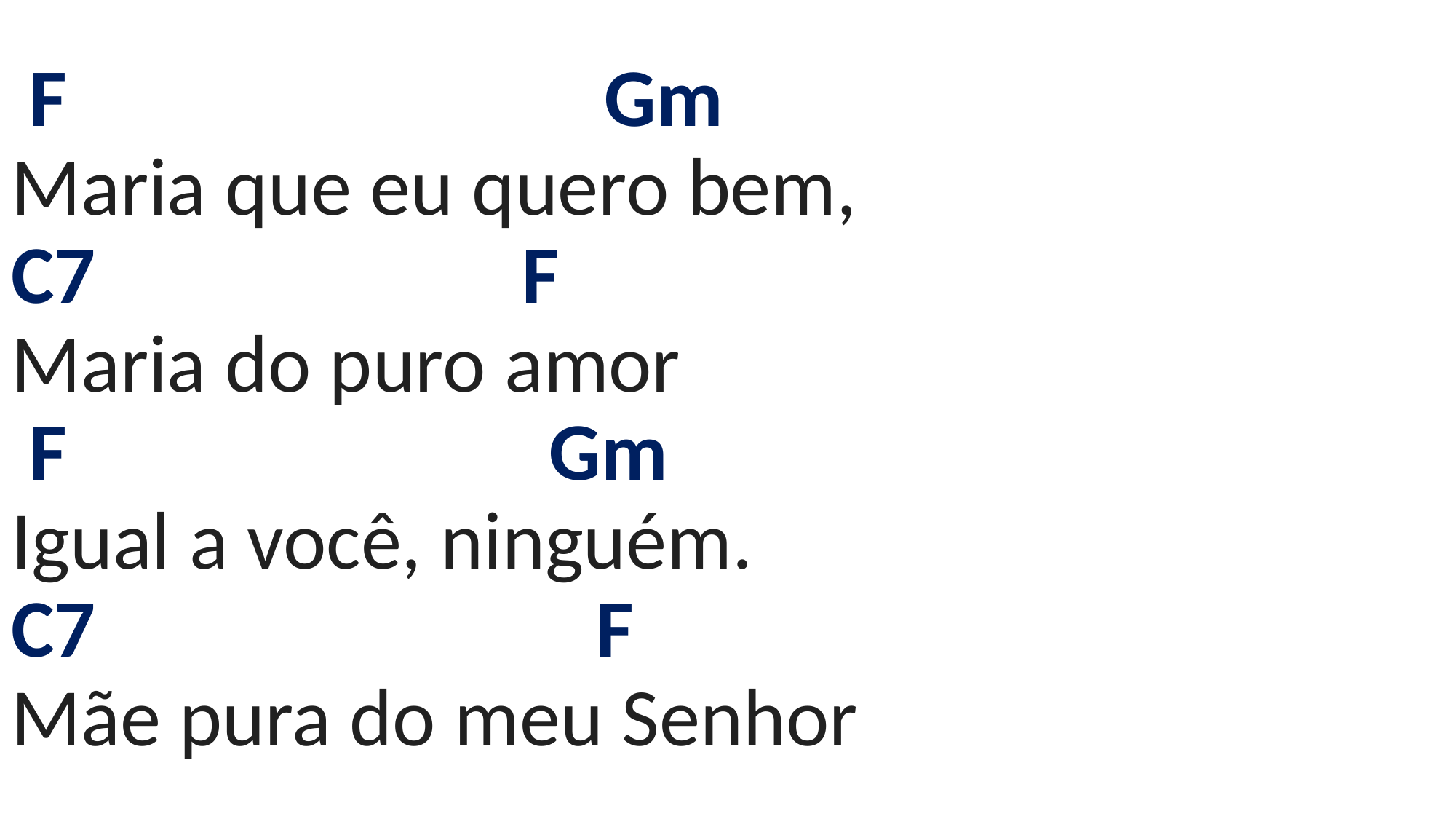

# F                             Gm Maria que eu quero bem, C7                       F Maria do puro amor F                          Gm Igual a você, ninguém. C7                           F Mãe pura do meu Senhor